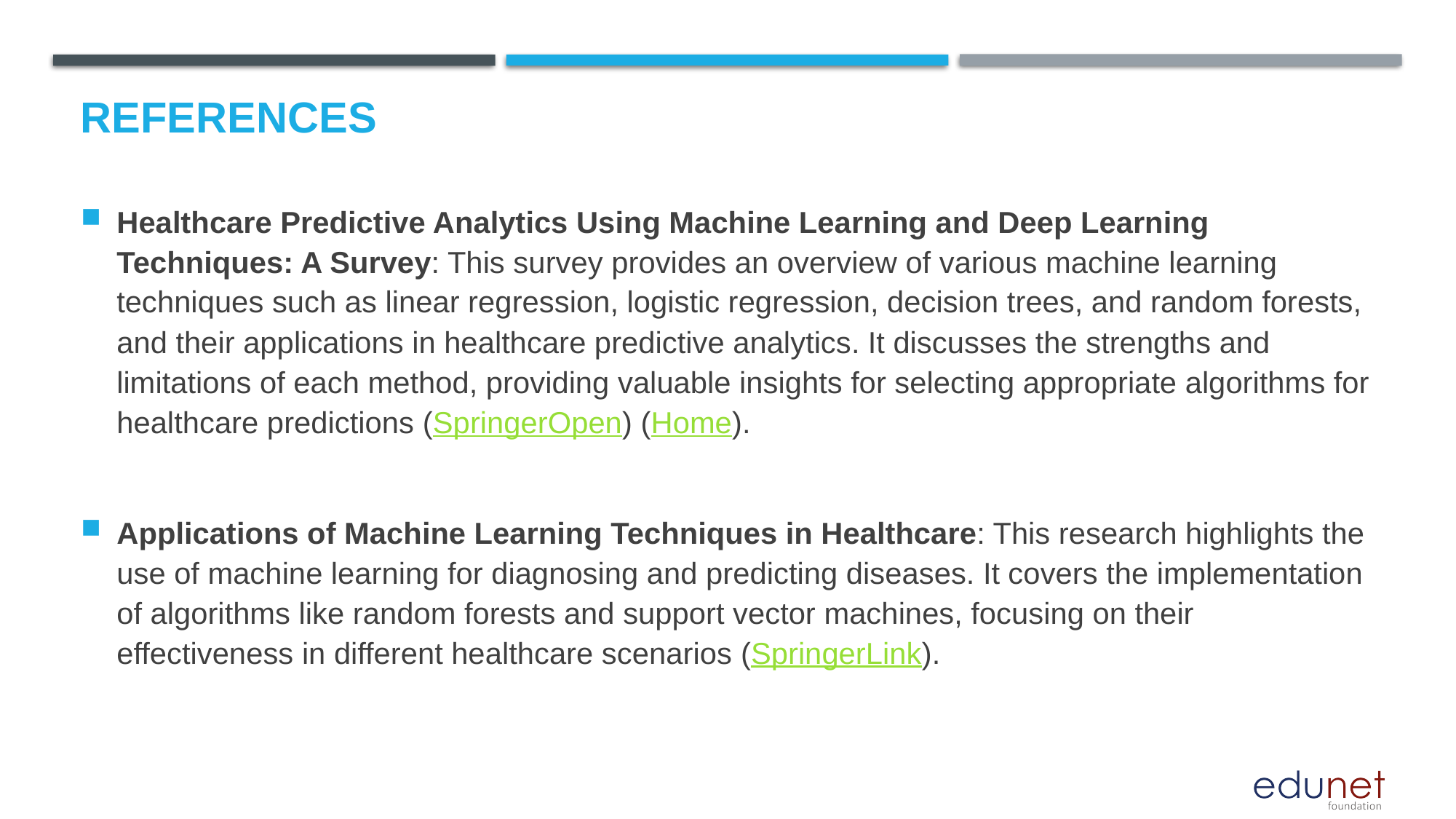

# References
Healthcare Predictive Analytics Using Machine Learning and Deep Learning Techniques: A Survey: This survey provides an overview of various machine learning techniques such as linear regression, logistic regression, decision trees, and random forests, and their applications in healthcare predictive analytics. It discusses the strengths and limitations of each method, providing valuable insights for selecting appropriate algorithms for healthcare predictions​ (SpringerOpen)​​ (Home)​.

Applications of Machine Learning Techniques in Healthcare: This research highlights the use of machine learning for diagnosing and predicting diseases. It covers the implementation of algorithms like random forests and support vector machines, focusing on their effectiveness in different healthcare scenarios​ (SpringerLink)​.